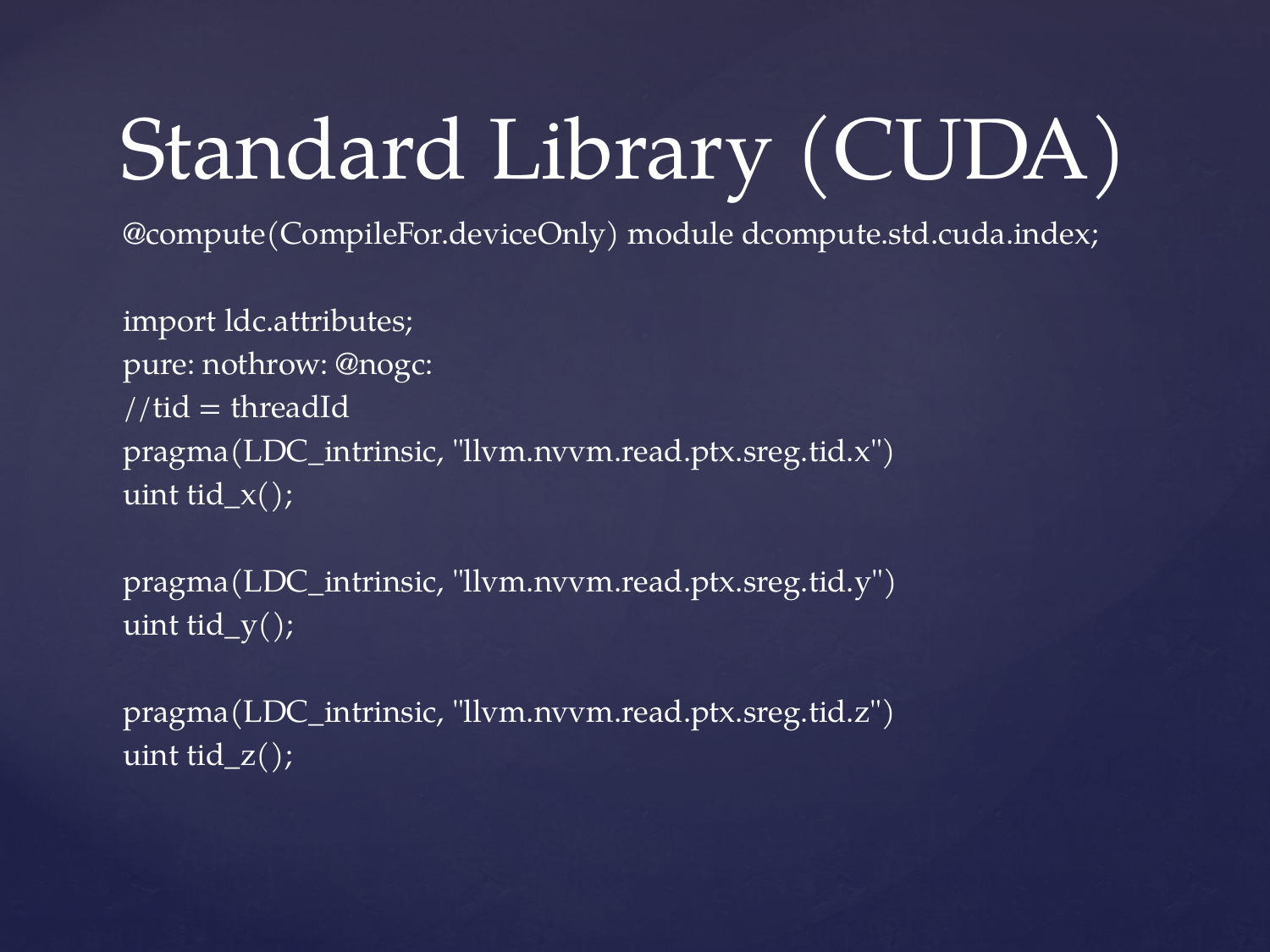

# Standard Library (CUDA)
@compute(CompileFor.deviceOnly) module dcompute.std.cuda.index;

import ldc.attributes;
pure: nothrow: @nogc:
//tid = threadId
pragma(LDC_intrinsic, "llvm.nvvm.read.ptx.sreg.tid.x")
uint tid_x();

pragma(LDC_intrinsic, "llvm.nvvm.read.ptx.sreg.tid.y")
uint tid_y();

pragma(LDC_intrinsic, "llvm.nvvm.read.ptx.sreg.tid.z")
uint tid_z();